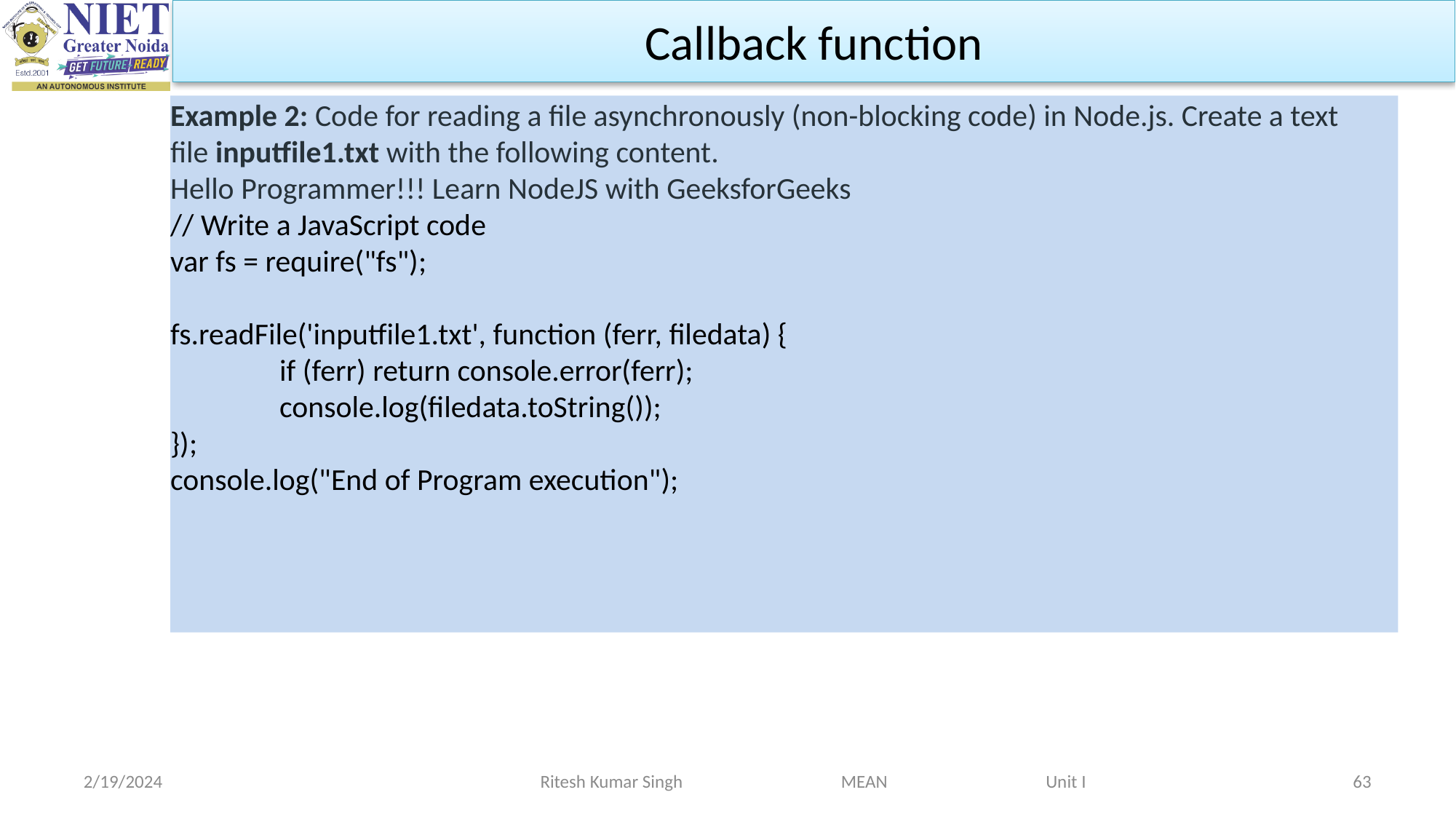

Callback function
Example 2: Code for reading a file asynchronously (non-blocking code) in Node.js. Create a text file inputfile1.txt with the following content.
Hello Programmer!!! Learn NodeJS with GeeksforGeeks
// Write a JavaScript code
var fs = require("fs");

fs.readFile('inputfile1.txt', function (ferr, filedata) {
	if (ferr) return console.error(ferr);
	console.log(filedata.toString());
});
console.log("End of Program execution");

2/19/2024
Ritesh Kumar Singh                                      MEAN                                      Unit I
63